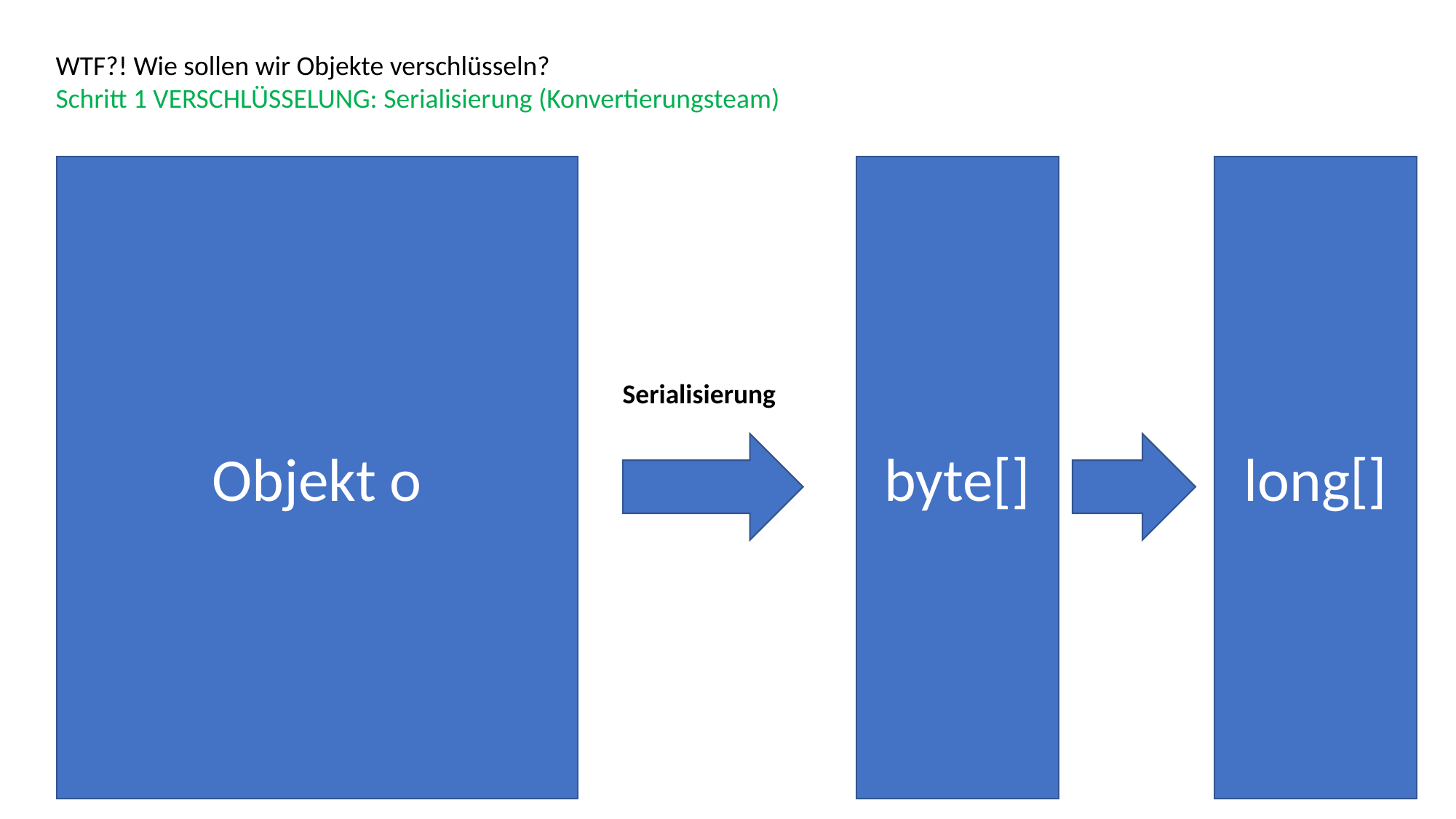

WTF?! Wie sollen wir Objekte verschlüsseln?
Schritt 1 VERSCHLÜSSELUNG: Serialisierung (Konvertierungsteam)
Wird nicht versendet => Also auch nicht verschlüsselt
Objekt o
byte[]
long[]
Müssen mit dem öffentlichen Schlüssel des Empfängers verschlüsselt werden.
Serialisierung